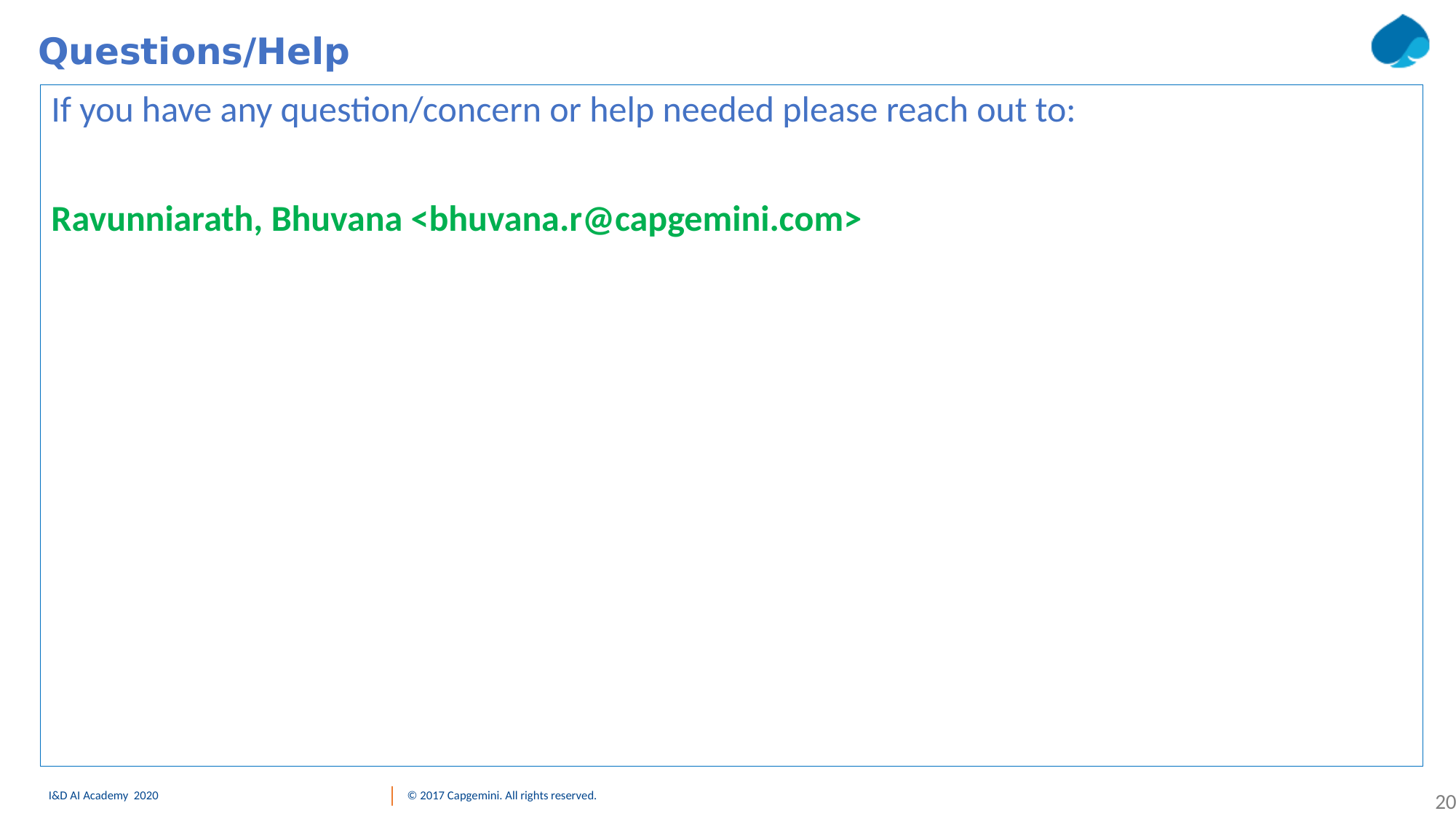

Questions/Help

If you have any question/concern or help needed please reach out to:

Ravunniarath, Bhuvana <bhuvana.r@capgemini.com>